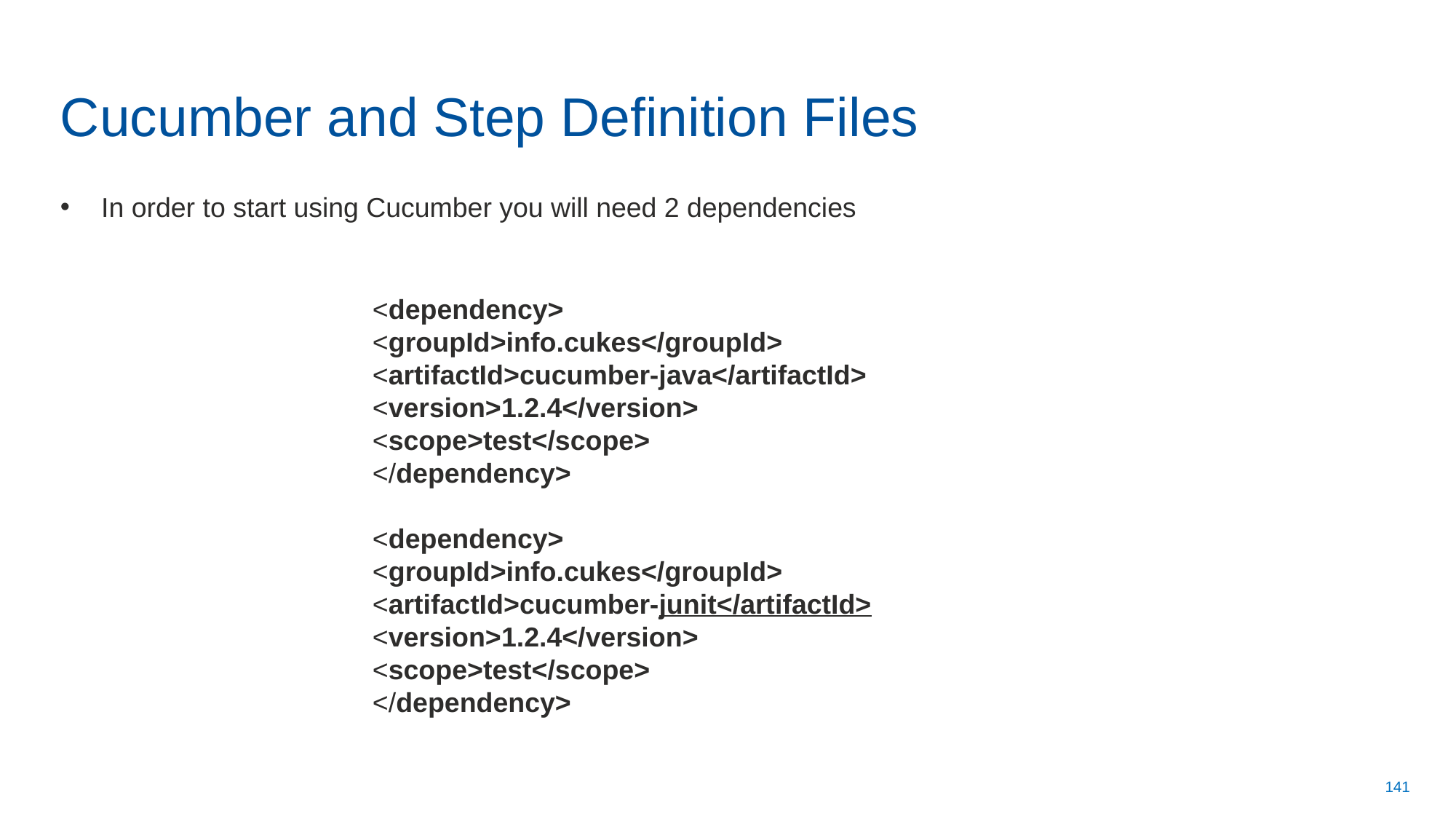

# Cucumber and Step Definition Files
In order to start using Cucumber you will need 2 dependencies

<dependency>
<groupId>info.cukes</groupId>
<artifactId>cucumber-java</artifactId>
<version>1.2.4</version>
<scope>test</scope>
</dependency>

<dependency>
<groupId>info.cukes</groupId>
<artifactId>cucumber-junit</artifactId>
<version>1.2.4</version>
<scope>test</scope>
</dependency>